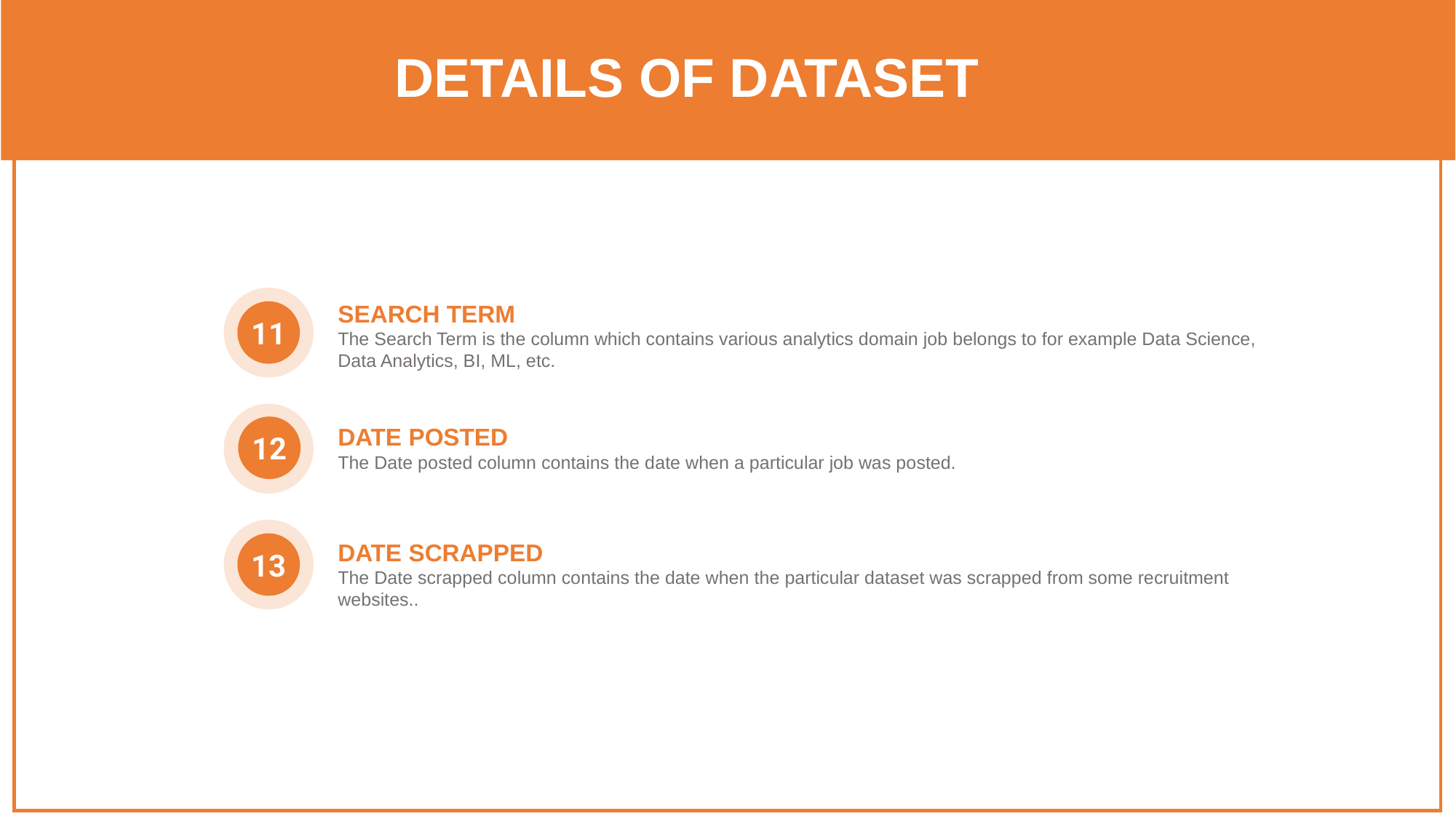

DETAILS OF DATASET

SEARCH TERM
The Search Term is the column which contains various analytics domain job belongs to for example Data Science, Data Analytics, BI, ML, etc.
11

12
DATE POSTED
The Date posted column contains the date when a particular job was posted.

DATE SCRAPPED
The Date scrapped column contains the date when the particular dataset was scrapped from some recruitment websites..
13